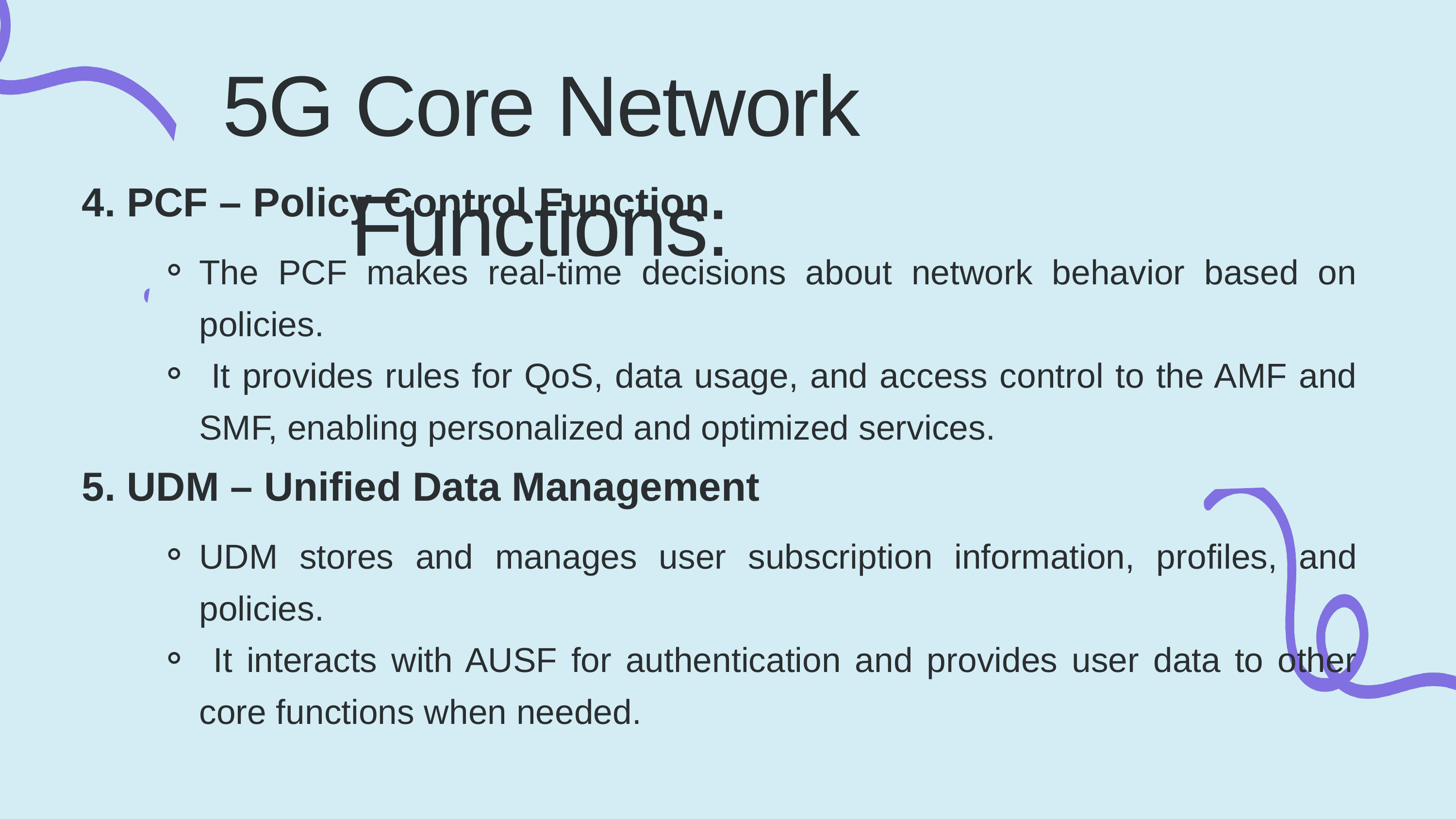

5G Core Network Functions:
4. PCF – Policy Control Function

The PCF makes real-time decisions about network behavior based on policies.
 It provides rules for QoS, data usage, and access control to the AMF and SMF, enabling personalized and optimized services.
5. UDM – Unified Data Management

UDM stores and manages user subscription information, profiles, and policies.
 It interacts with AUSF for authentication and provides user data to other core functions when needed.